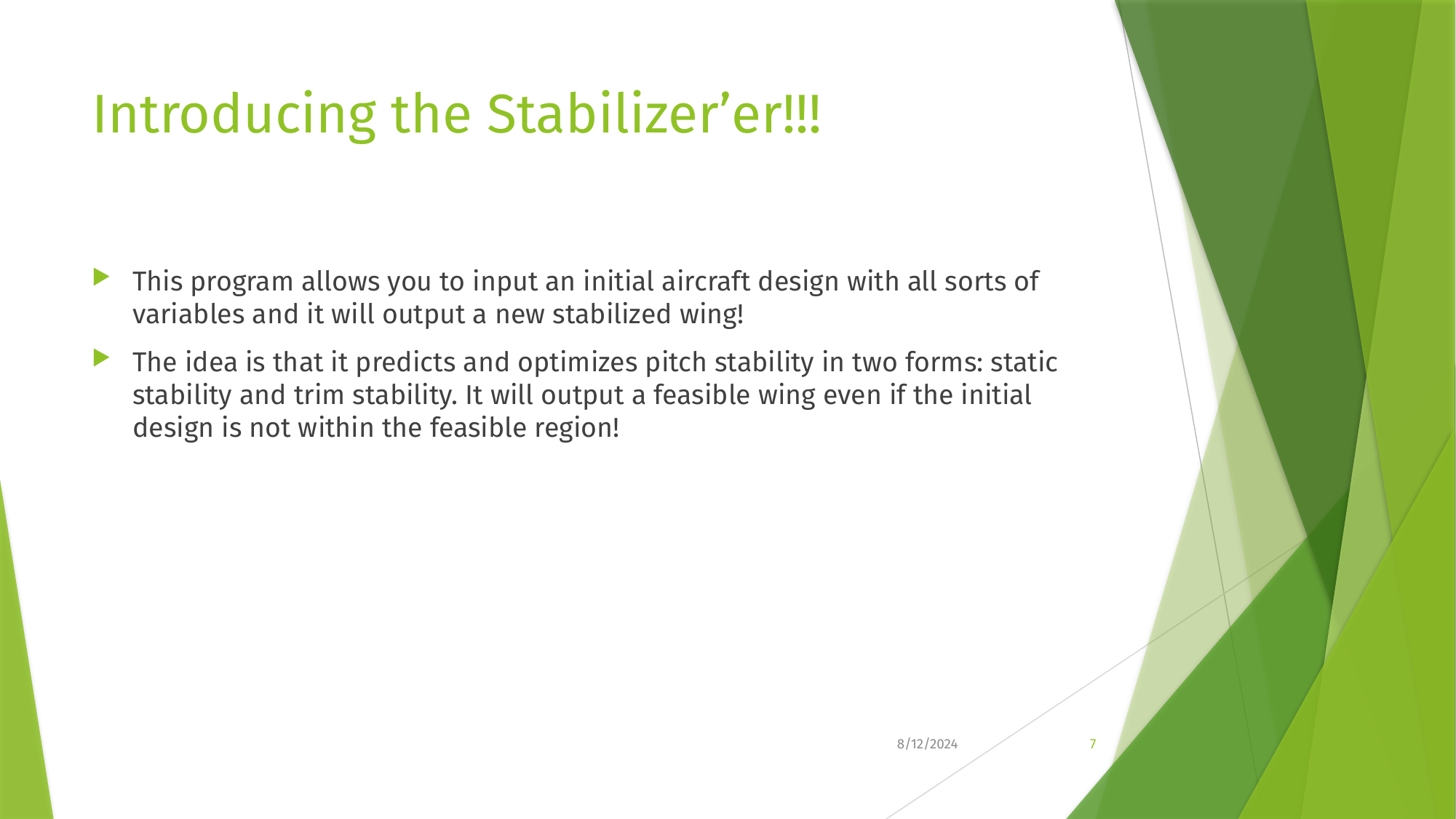

# Introducing the Stabilizer’er!!!
This program allows you to input an initial aircraft design with all sorts of variables and it will output a new stabilized wing!
The idea is that it predicts and optimizes pitch stability in two forms: static stability and trim stability. It will output a feasible wing even if the initial design is not within the feasible region!
8/12/2024
7